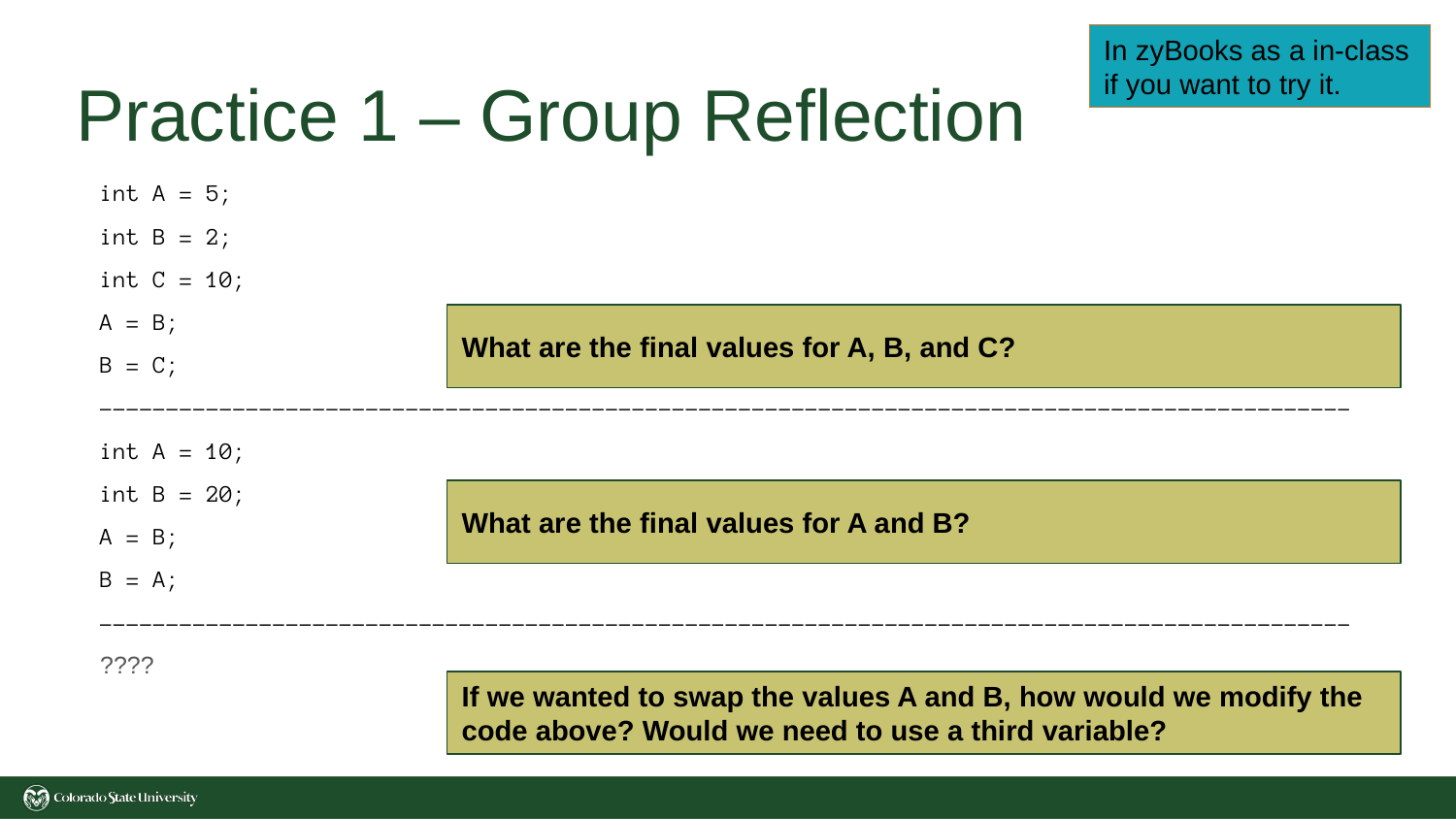

In zyBooks as a in-class if you want to try it.
# Practice 1 – Group Reflection
int A = 5;
int B = 2;
int C = 10;
A = B;
B = C;
----------------------------------------------------------------------------------------------
int A = 10;
int B = 20;
A = B;
B = A;
----------------------------------------------------------------------------------------------
????
What are the final values for A, B, and C?
What are the final values for A and B?
If we wanted to swap the values A and B, how would we modify the code above? Would we need to use a third variable?